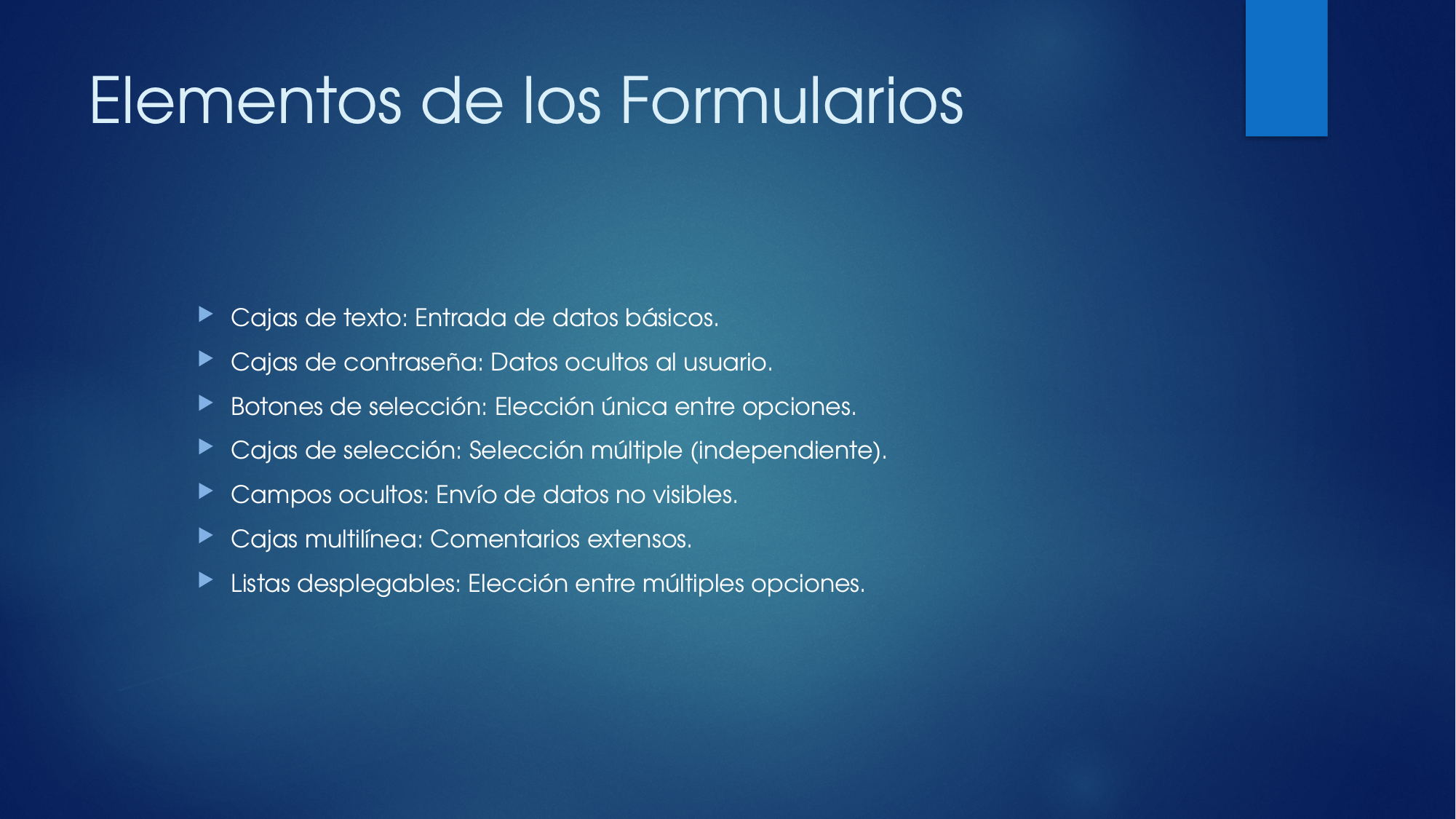

# Elementos de los Formularios

Cajas de texto: Entrada de datos básicos.
Cajas de contraseña: Datos ocultos al usuario.
Botones de selección: Elección única entre opciones.
Cajas de selección: Selección múltiple (independiente).
Campos ocultos: Envío de datos no visibles.
Cajas multilínea: Comentarios extensos.
Listas desplegables: Elección entre múltiples opciones.